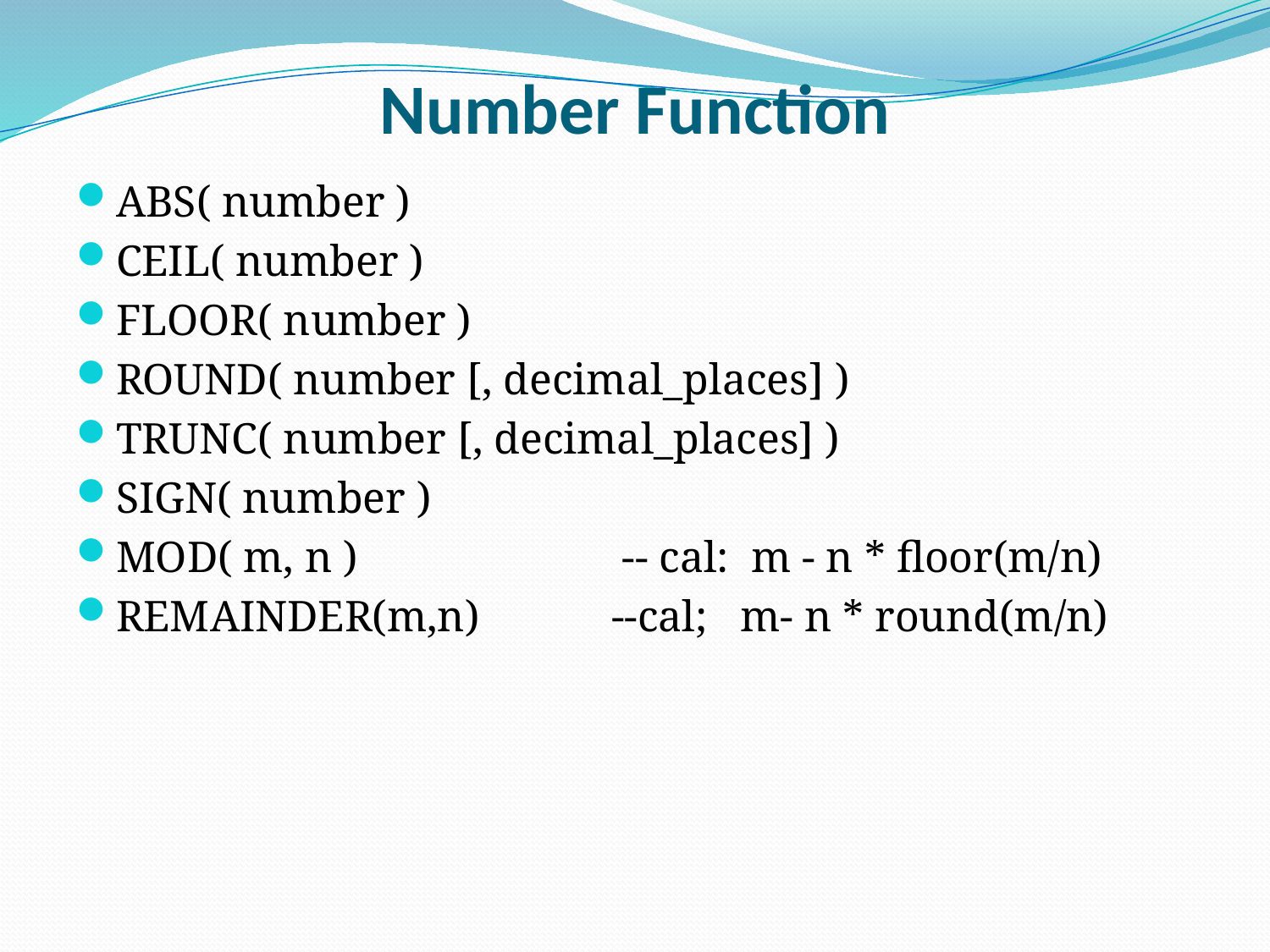

# Number Function
ABS( number )
CEIL( number )
FLOOR( number )
ROUND( number [, decimal_places] )
TRUNC( number [, decimal_places] )
SIGN( number )
MOD( m, n )   		-- cal:  m - n * floor(m/n)
REMAINDER(m,n)            --cal;   m- n * round(m/n)